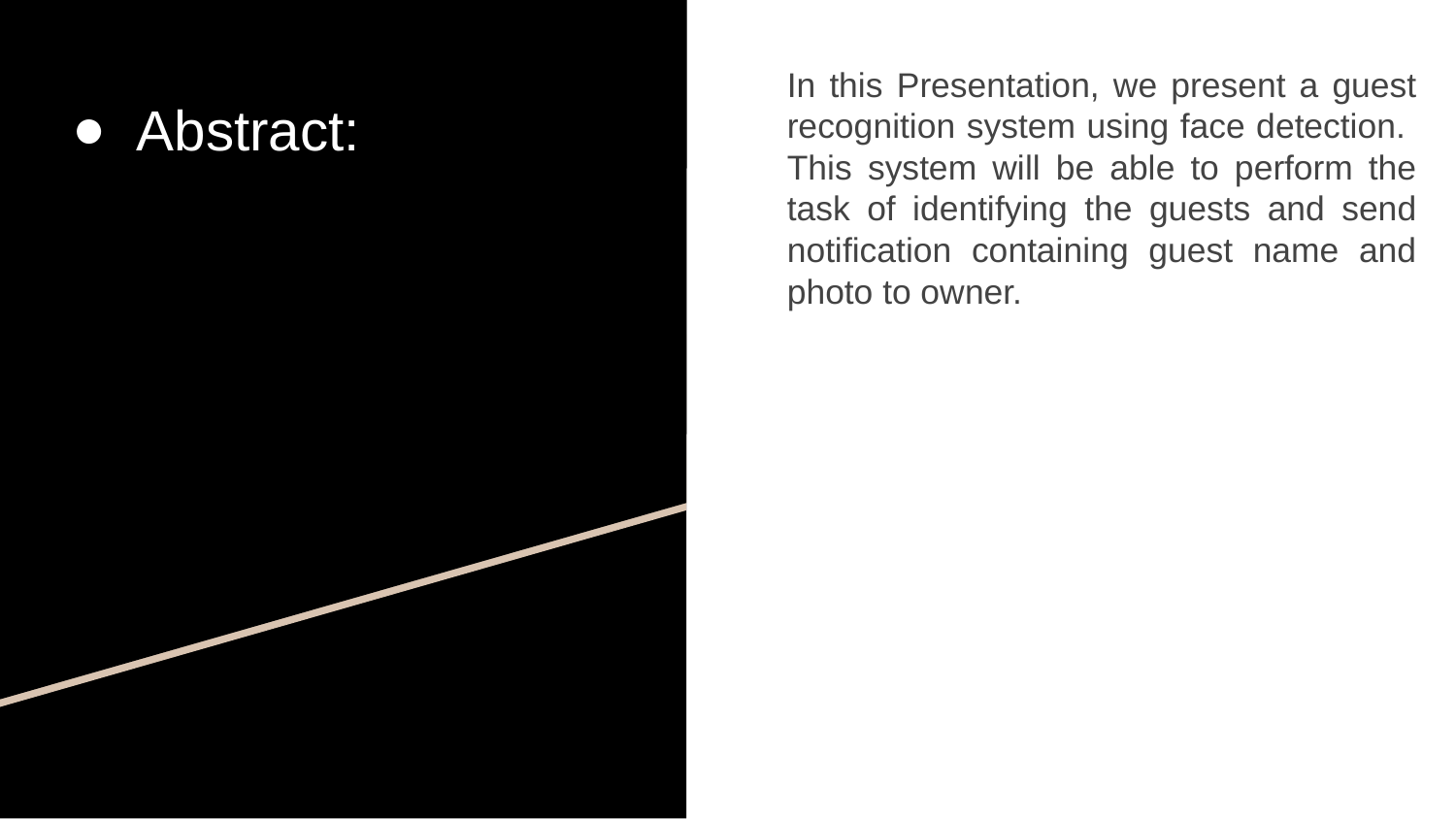

In this Presentation, we present a guest recognition system using face detection.
This system will be able to perform the task of identifying the guests and send notification containing guest name and photo to owner.

Abstract: